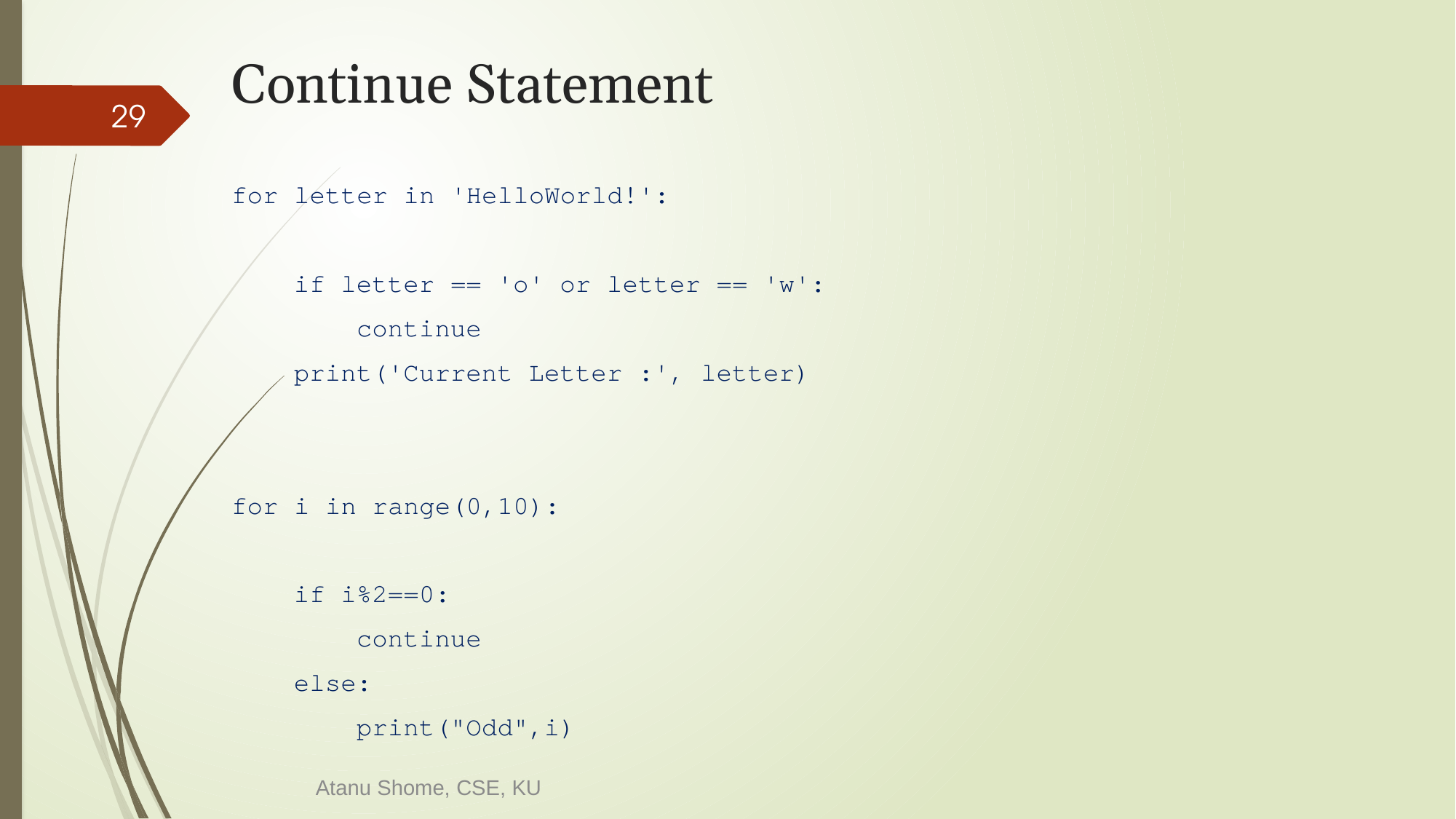

# Continue Statement
29
for letter in 'HelloWorld!':

    if letter == 'o' or letter == 'w':
        continue
    print('Current Letter :', letter)

for i in range(0,10):

    if i%2==0:
        continue
    else:
        print("Odd",i)
Atanu Shome, CSE, KU